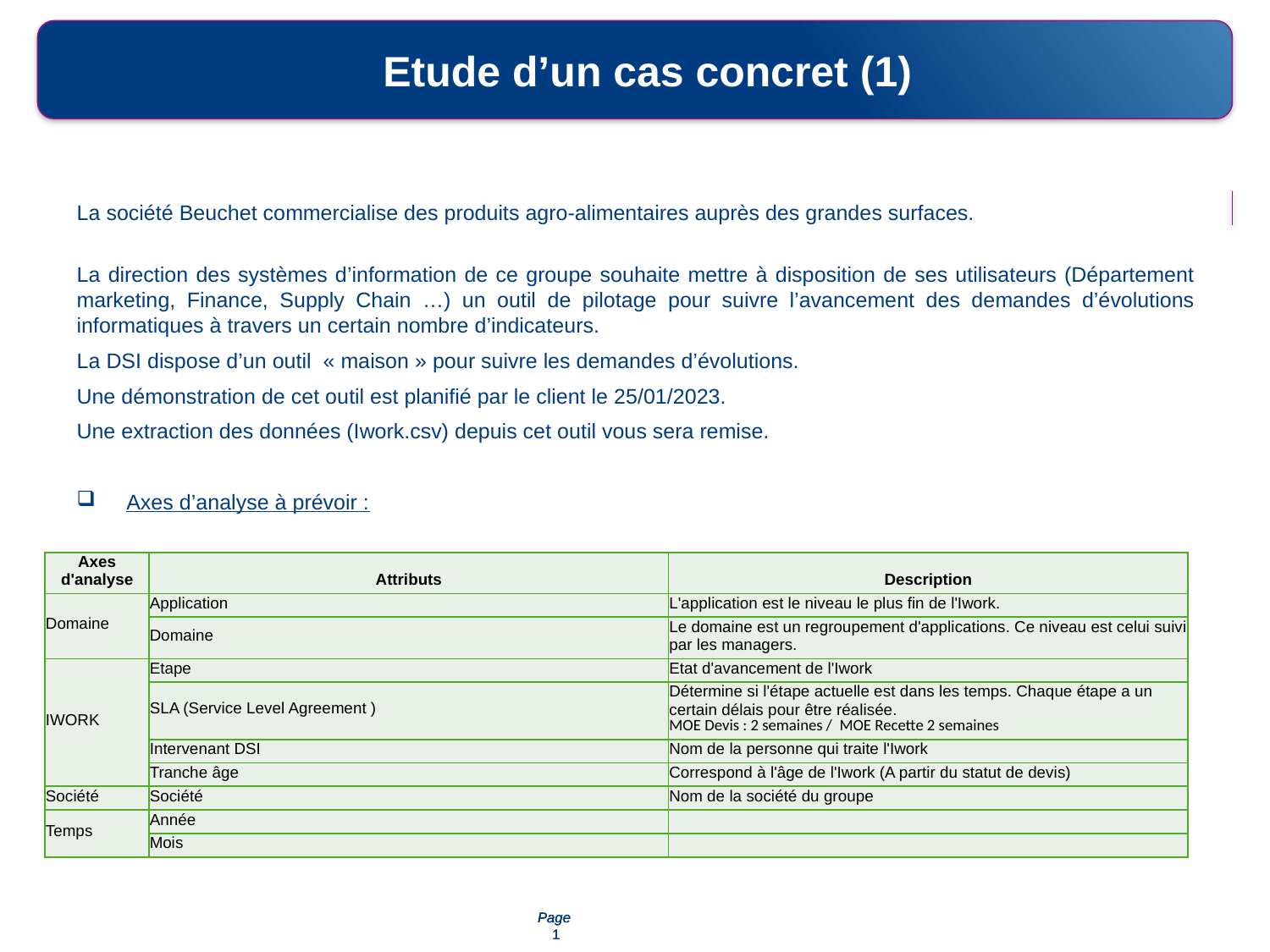

# Etude d’un cas concret (1)
La société Beuchet commercialise des produits agro-alimentaires auprès des grandes surfaces.

La direction des systèmes d’information de ce groupe souhaite mettre à disposition de ses utilisateurs (Département marketing, Finance, Supply Chain …) un outil de pilotage pour suivre l’avancement des demandes d’évolutions informatiques à travers un certain nombre d’indicateurs.
La DSI dispose d’un outil  « maison » pour suivre les demandes d’évolutions.
Une démonstration de cet outil est planifié par le client le 25/01/2023.
Une extraction des données (Iwork.csv) depuis cet outil vous sera remise.

Axes d’analyse à prévoir :
| Axes d'analyse | Attributs | Description |
| --- | --- | --- |
| Domaine | Application | L'application est le niveau le plus fin de l'Iwork. |
|  | Domaine | Le domaine est un regroupement d'applications. Ce niveau est celui suivi par les managers. |
| IWORK | Etape | Etat d'avancement de l'Iwork |
|  | SLA (Service Level Agreement ) | Détermine si l'étape actuelle est dans les temps. Chaque étape a un certain délais pour être réalisée. MOE Devis : 2 semaines / MOE Recette 2 semaines |
|  | Intervenant DSI | Nom de la personne qui traite l'Iwork |
|  | Tranche âge | Correspond à l'âge de l'Iwork (A partir du statut de devis) |
| Société | Société | Nom de la société du groupe |
| Temps | Année |  |
|  | Mois |  |